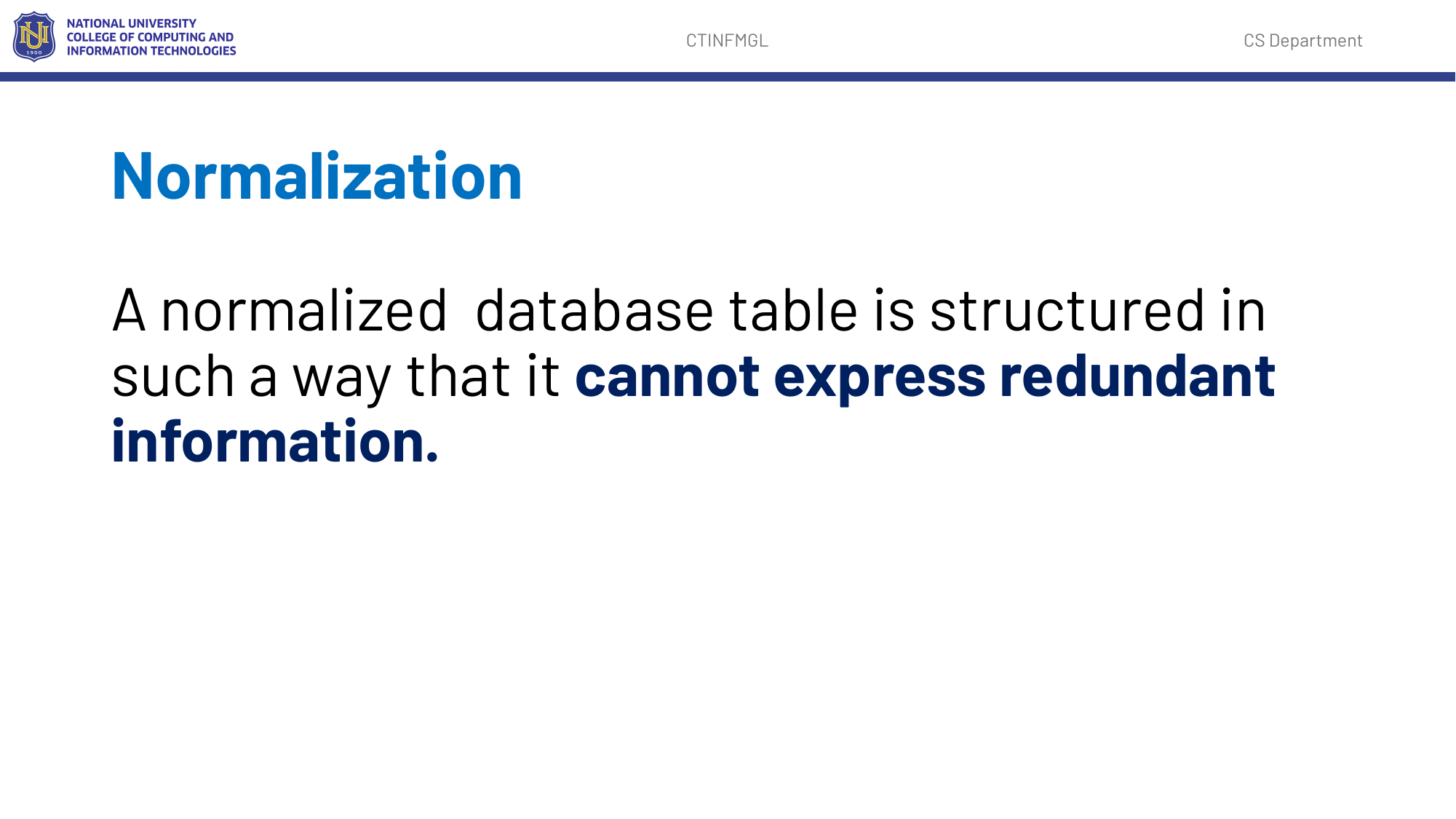

# Normalization
A normalized  database table is structured in such a way that it cannot express redundant information.